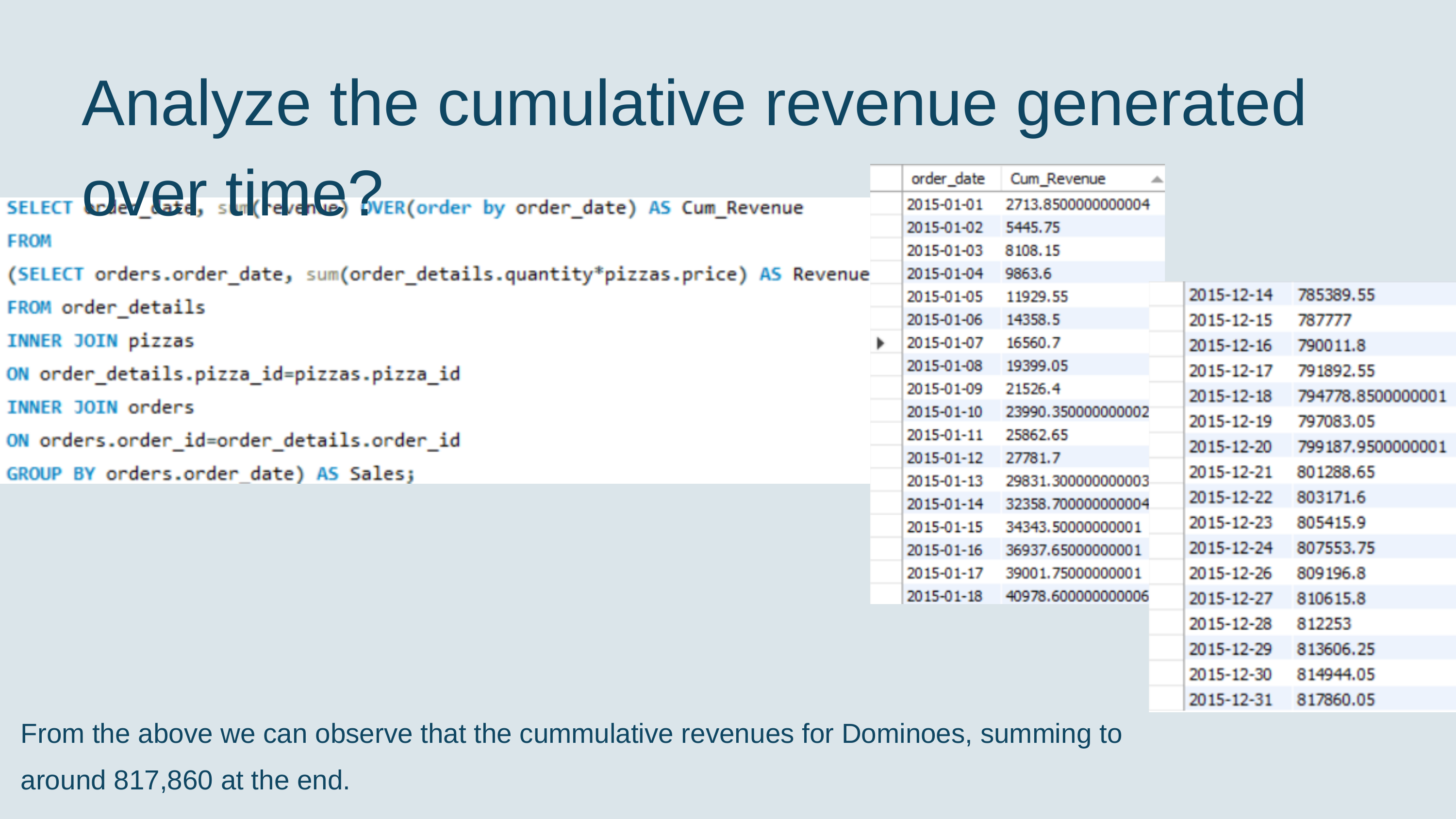

Analyze the cumulative revenue generated over time?

From the above we can observe that the cummulative revenues for Dominoes, summing to around 817,860 at the end.